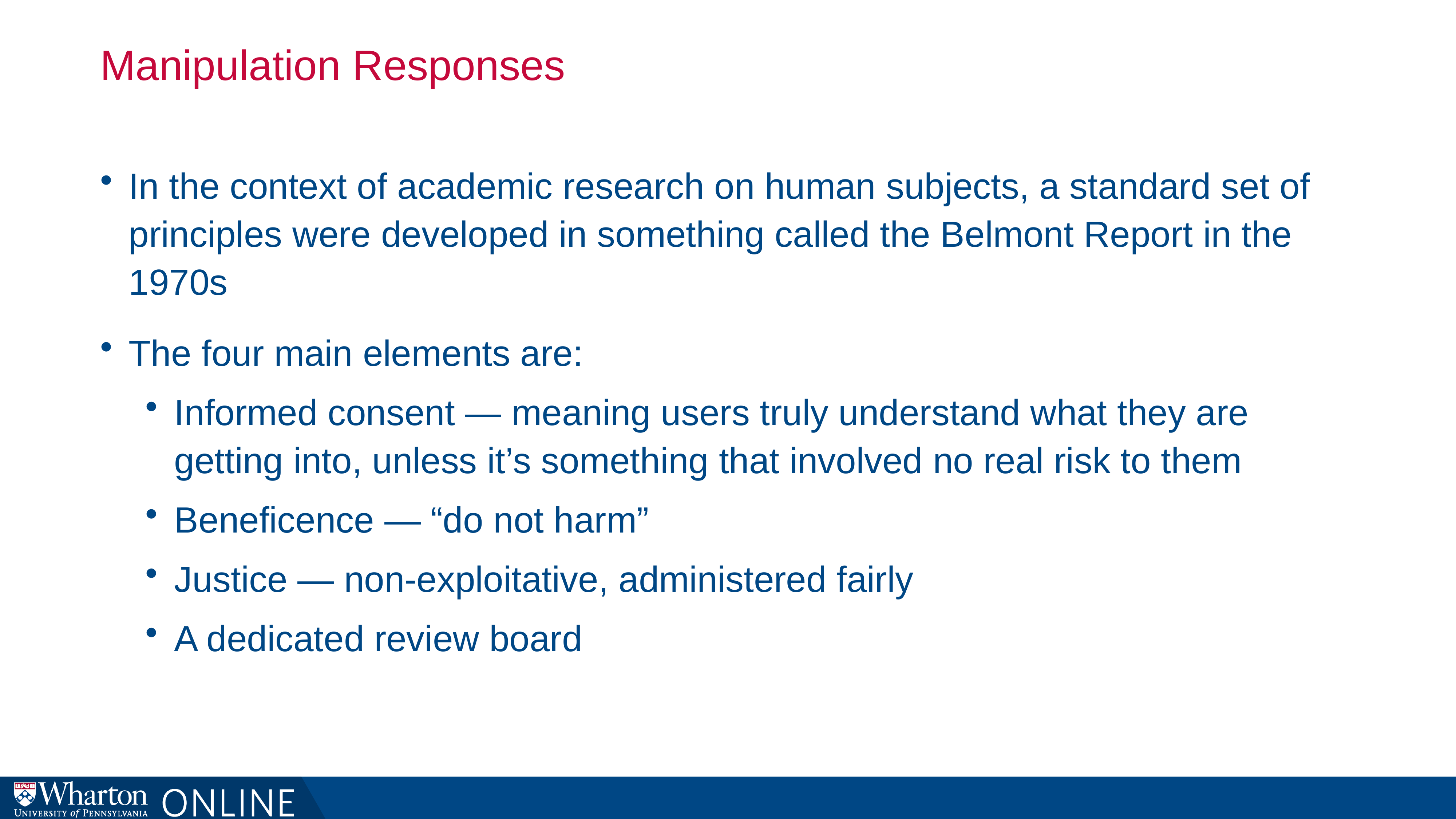

# Manipulation Responses
In the context of academic research on human subjects, a standard set of principles were developed in something called the Belmont Report in the 1970s
The four main elements are:
Informed consent — meaning users truly understand what they are getting into, unless it’s something that involved no real risk to them
Beneficence — “do not harm”
Justice — non-exploitative, administered fairly
A dedicated review board